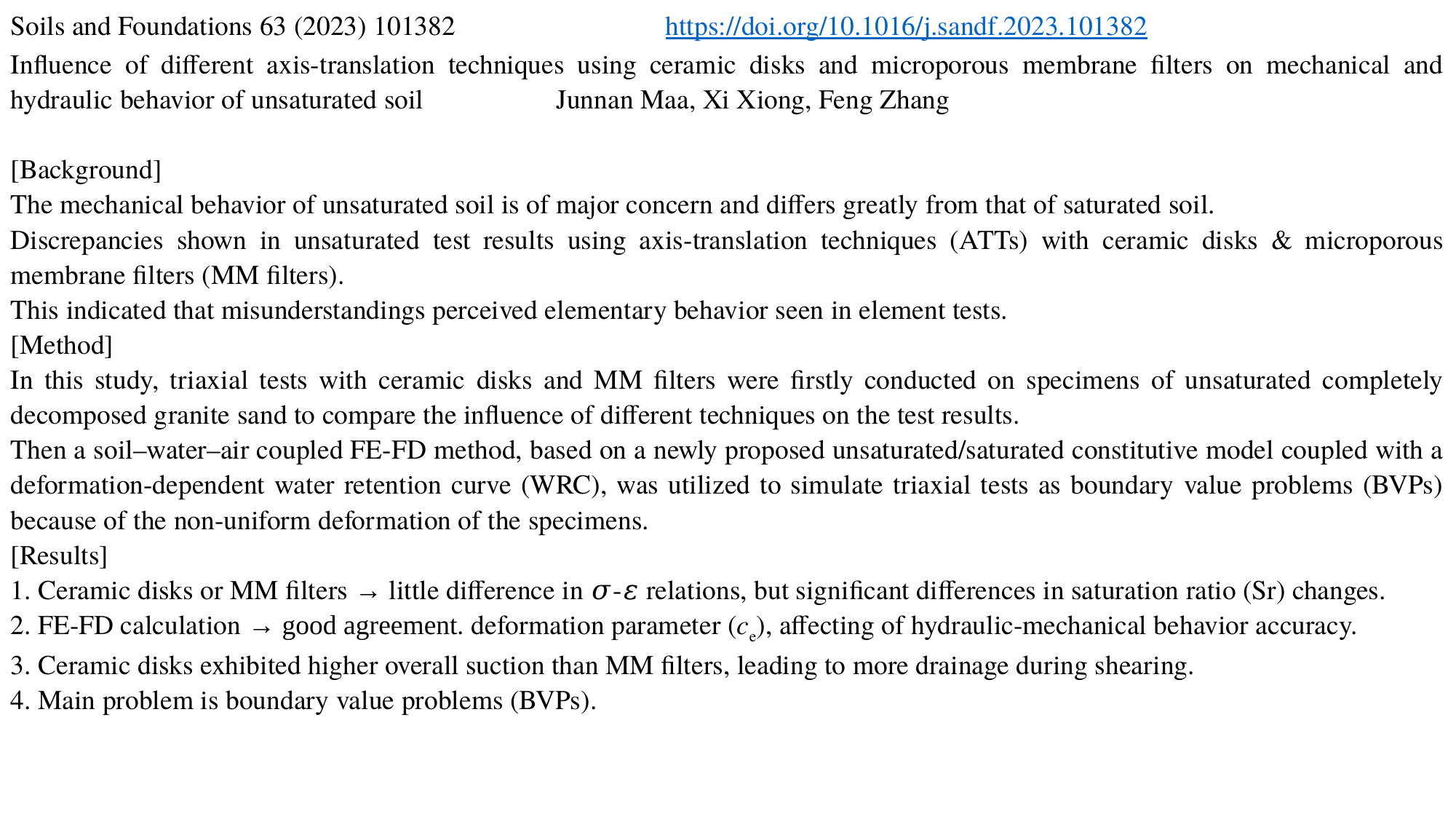

Soils and Foundations 63 (2023) 101382		https://doi.org/10.1016/j.sandf.2023.101382
Influence of different axis-translation techniques using ceramic disks and microporous membrane filters on mechanical and hydraulic behavior of unsaturated soil		Junnan Maa, Xi Xiong, Feng Zhang

[Background]
The mechanical behavior of unsaturated soil is of major concern and differs greatly from that of saturated soil.
Discrepancies shown in unsaturated test results using axis-translation techniques (ATTs) with ceramic disks & microporous membrane filters (MM filters).
This indicated that misunderstandings perceived elementary behavior seen in element tests.
[Method]
In this study, triaxial tests with ceramic disks and MM filters were firstly conducted on specimens of unsaturated completely decomposed granite sand to compare the influence of different techniques on the test results.
Then a soil–water–air coupled FE-FD method, based on a newly proposed unsaturated/saturated constitutive model coupled with a deformation-dependent water retention curve (WRC), was utilized to simulate triaxial tests as boundary value problems (BVPs) because of the non-uniform deformation of the specimens.
[Results]
1. Ceramic disks or MM filters → little difference in 𝜎-𝜀 relations, but significant differences in saturation ratio (Sr) changes.
2. FE-FD calculation → good agreement. deformation parameter (ce), affecting of hydraulic-mechanical behavior accuracy.
3. Ceramic disks exhibited higher overall suction than MM filters, leading to more drainage during shearing.
4. Main problem is boundary value problems (BVPs).